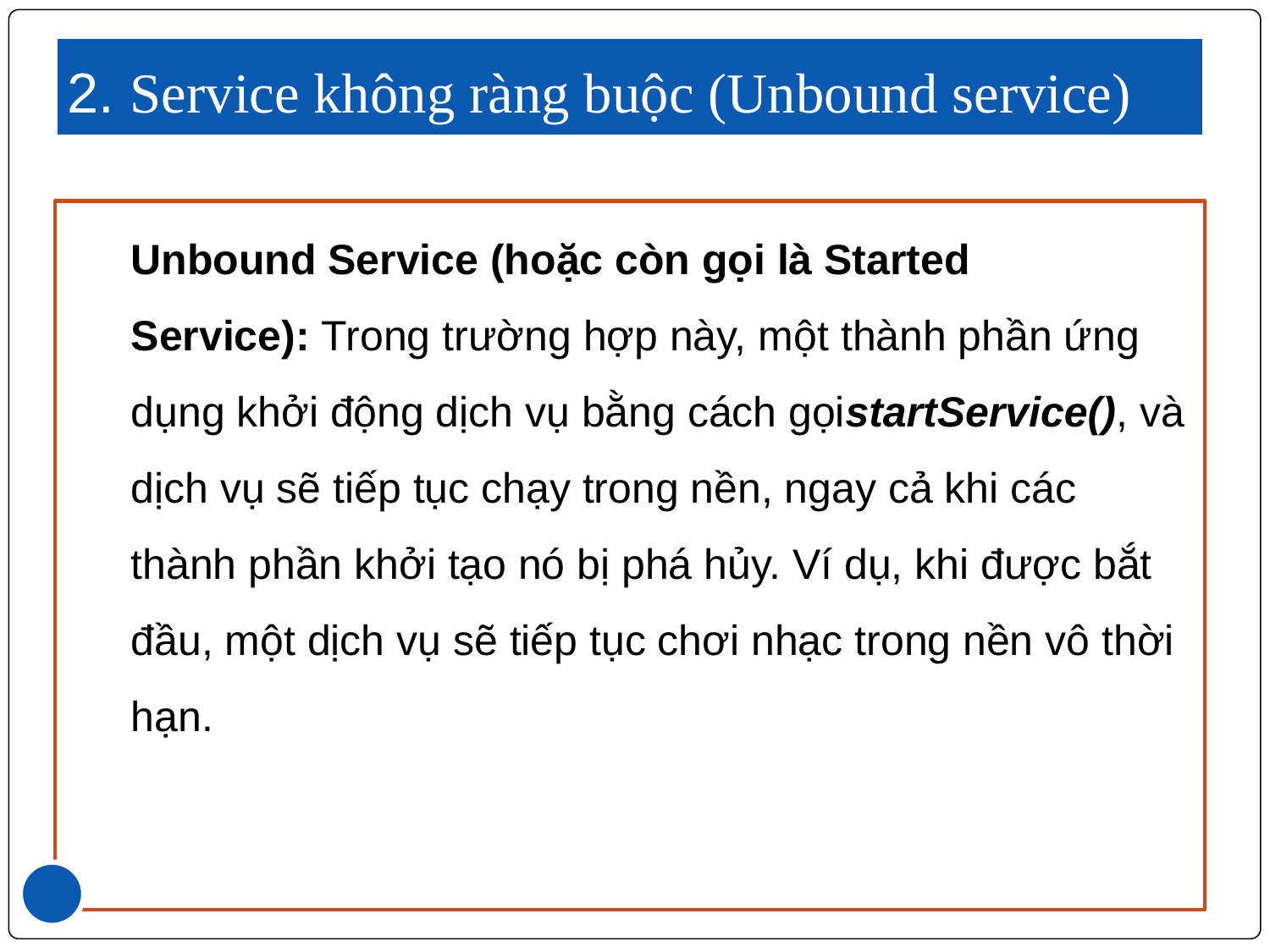

# 2. Service không ràng buộc (Unbound service)
Unbound Service (hoặc còn gọi là Started Service): Trong trường hợp này, một thành phần ứng dụng khởi động dịch vụ bằng cách gọistartService(), và dịch vụ sẽ tiếp tục chạy trong nền, ngay cả khi các thành phần khởi tạo nó bị phá hủy. Ví dụ, khi được bắt đầu, một dịch vụ sẽ tiếp tục chơi nhạc trong nền vô thời hạn.